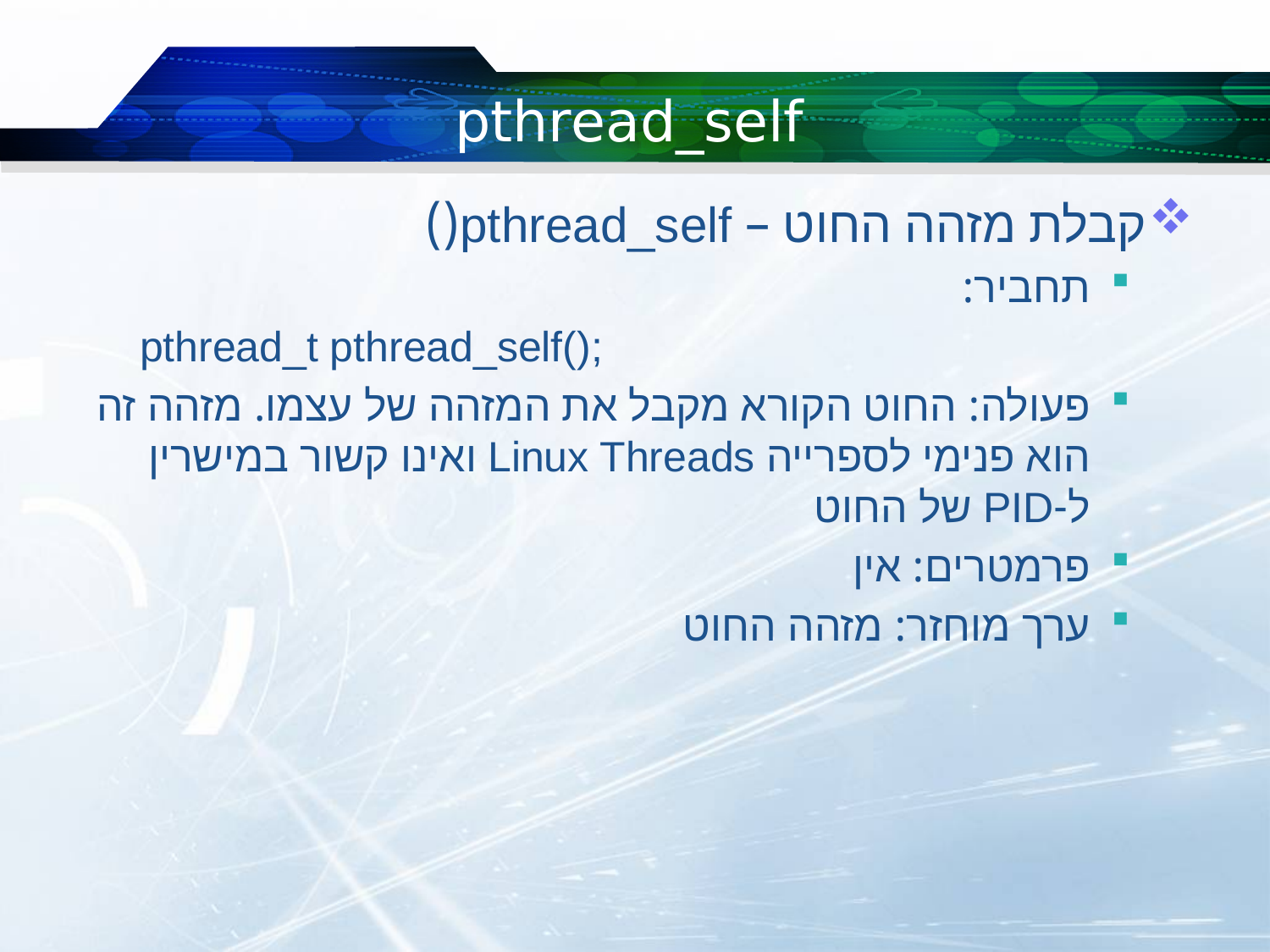

# pthread_self
קבלת מזהה החוט – pthread_self()
תחביר:
pthread_t pthread_self();
פעולה: החוט הקורא מקבל את המזהה של עצמו. מזהה זה הוא פנימי לספרייה Linux Threads ואינו קשור במישרין ל-PID של החוט
פרמטרים: אין
ערך מוחזר: מזהה החוט